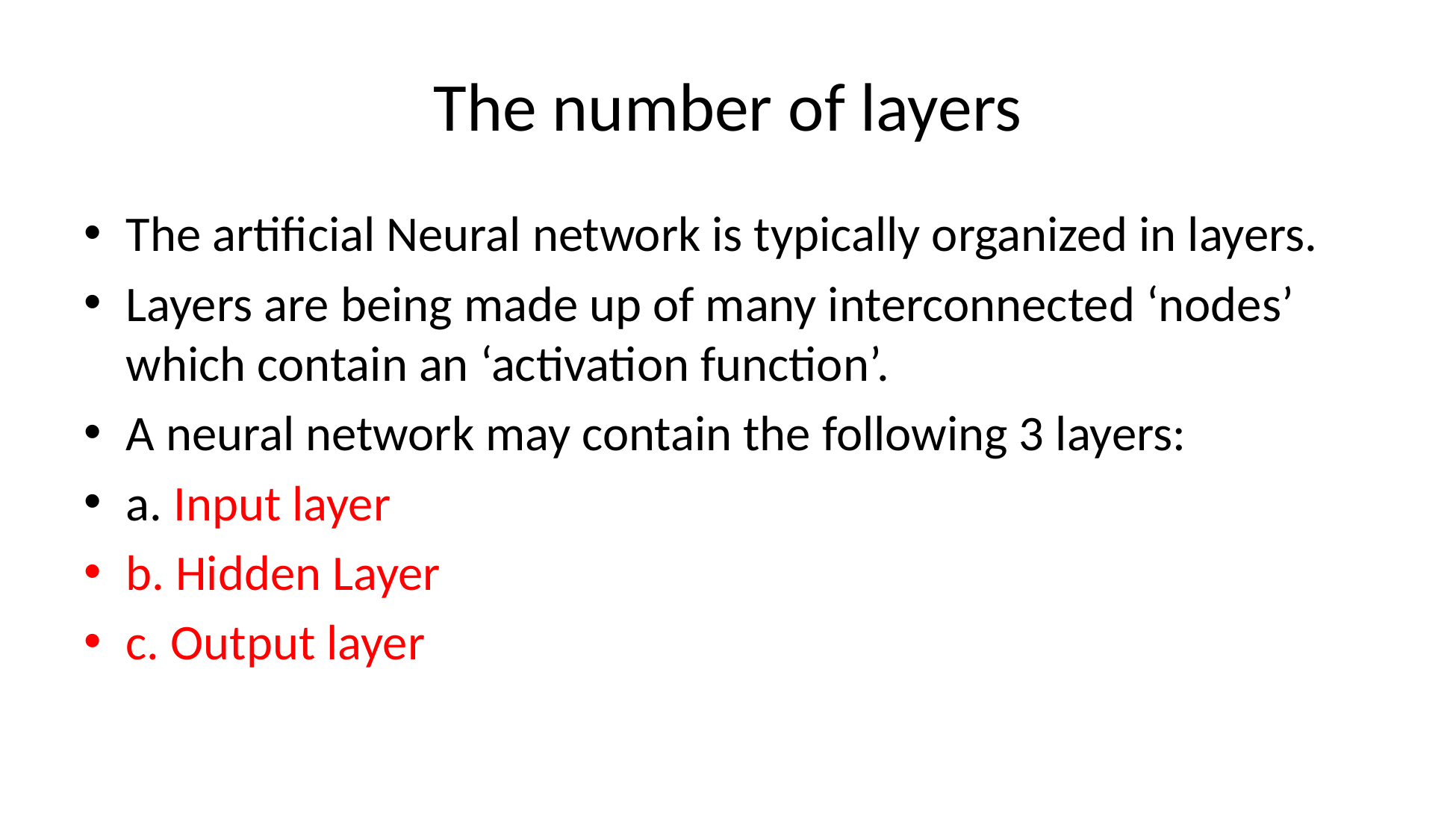

# The number of layers
The artificial Neural network is typically organized in layers.
Layers are being made up of many interconnected ‘nodes’ which contain an ‘activation function’.
A neural network may contain the following 3 layers:
a. Input layer
b. Hidden Layer
c. Output layer